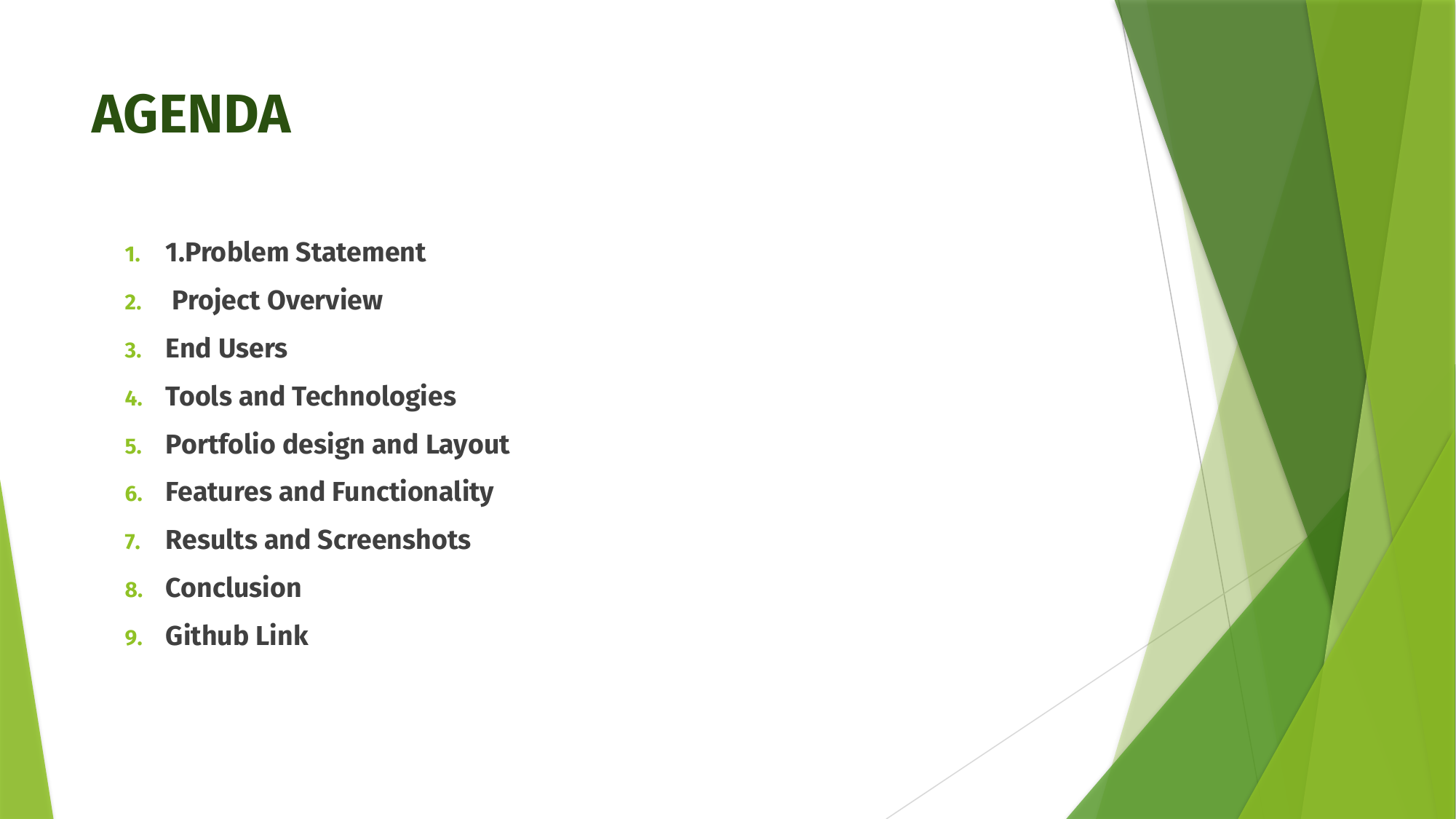

# AGENDA
1.Problem Statement
 Project Overview
End Users
Tools and Technologies
Portfolio design and Layout
Features and Functionality
Results and Screenshots
Conclusion
Github Link